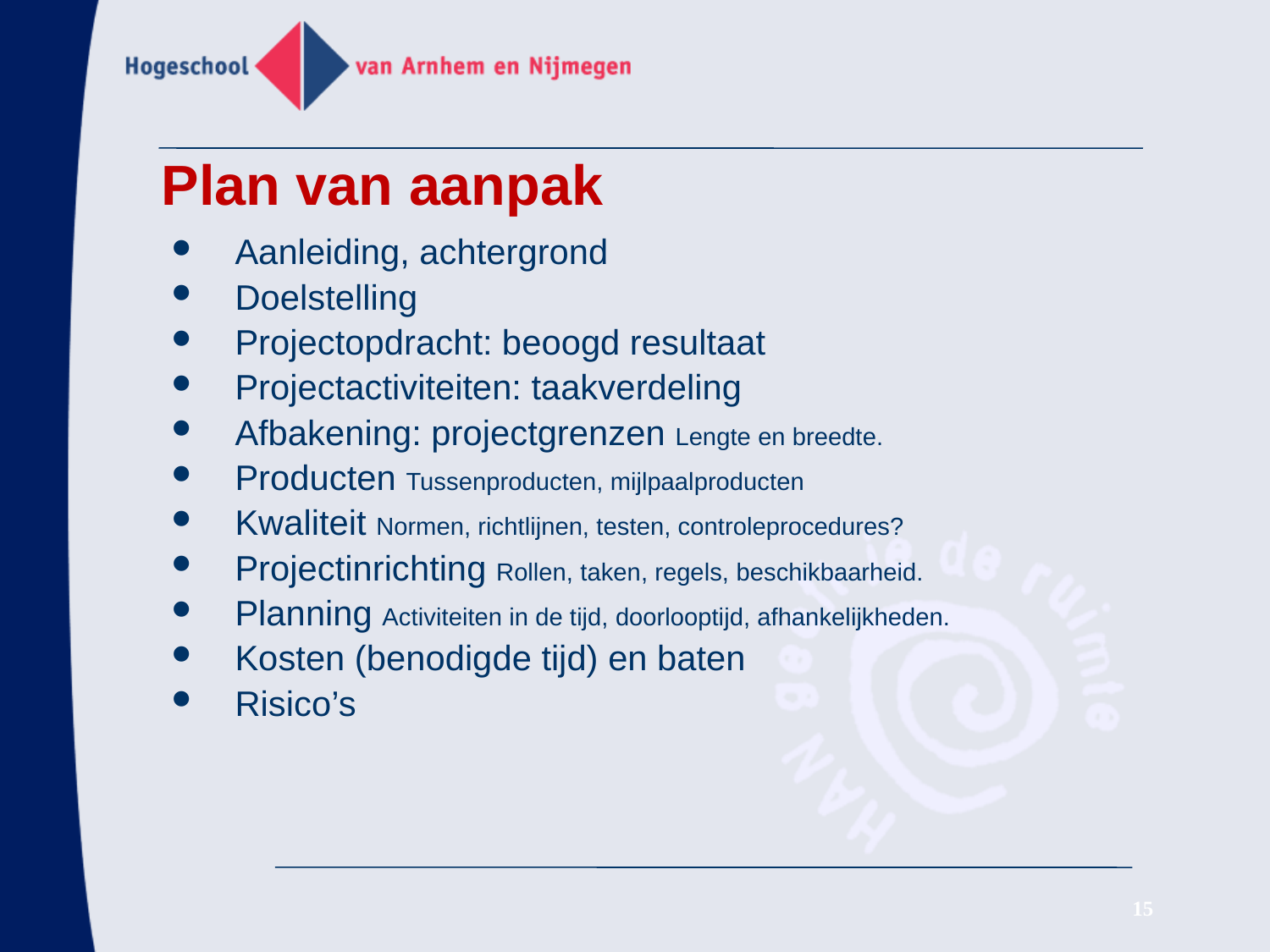

# Plan van aanpak
Aanleiding, achtergrond
Doelstelling
Projectopdracht: beoogd resultaat
Projectactiviteiten: taakverdeling
Afbakening: projectgrenzen Lengte en breedte.
Producten Tussenproducten, mijlpaalproducten
Kwaliteit Normen, richtlijnen, testen, controleprocedures?
Projectinrichting Rollen, taken, regels, beschikbaarheid.
Planning Activiteiten in de tijd, doorlooptijd, afhankelijkheden.
Kosten (benodigde tijd) en baten
Risico’s

15